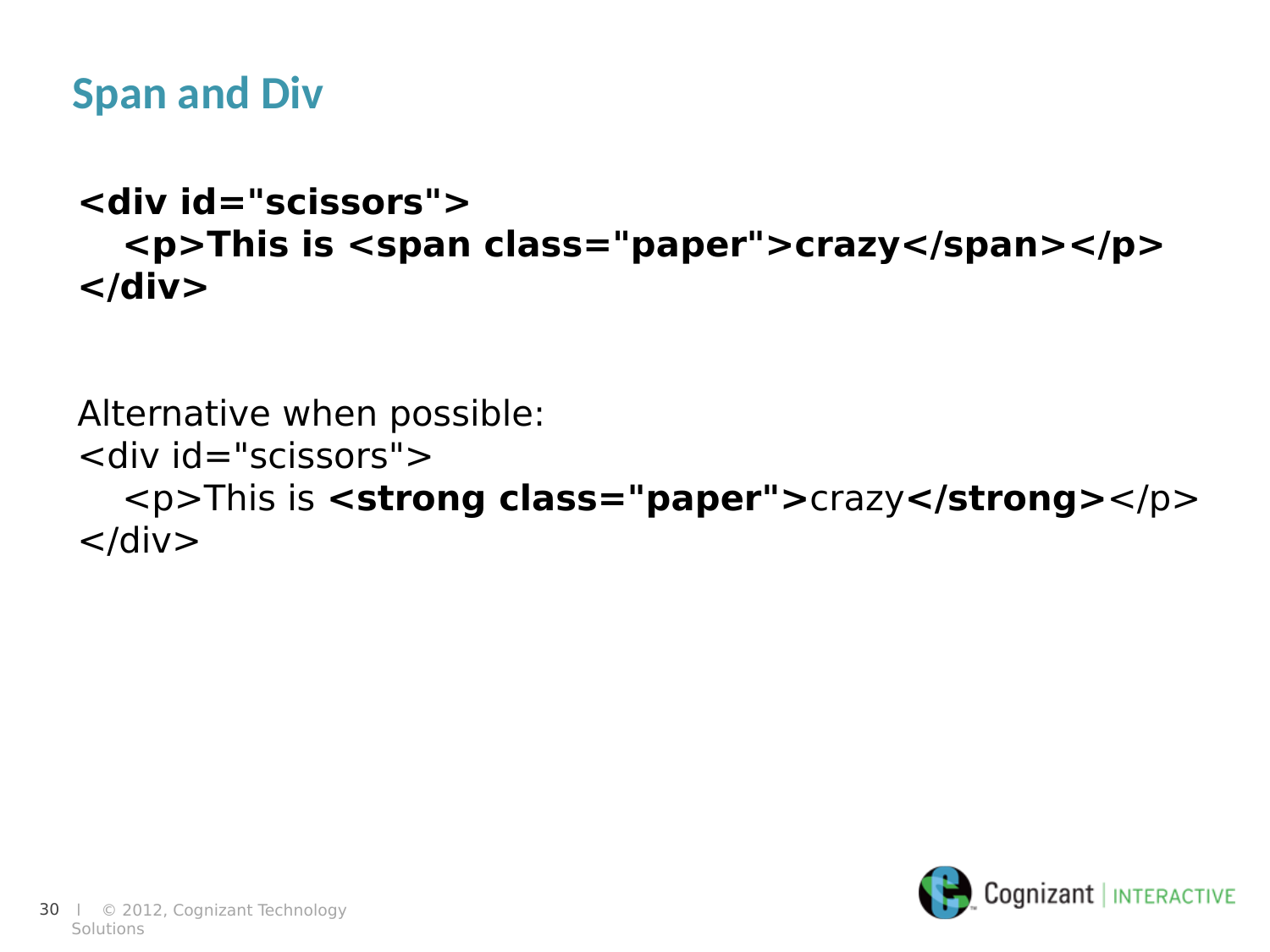

# Span and Div
<div id="scissors">
    <p>This is <span class="paper">crazy</span></p>
</div>

Alternative when possible:
<div id="scissors">
    <p>This is <strong class="paper">crazy</strong></p>
</div>